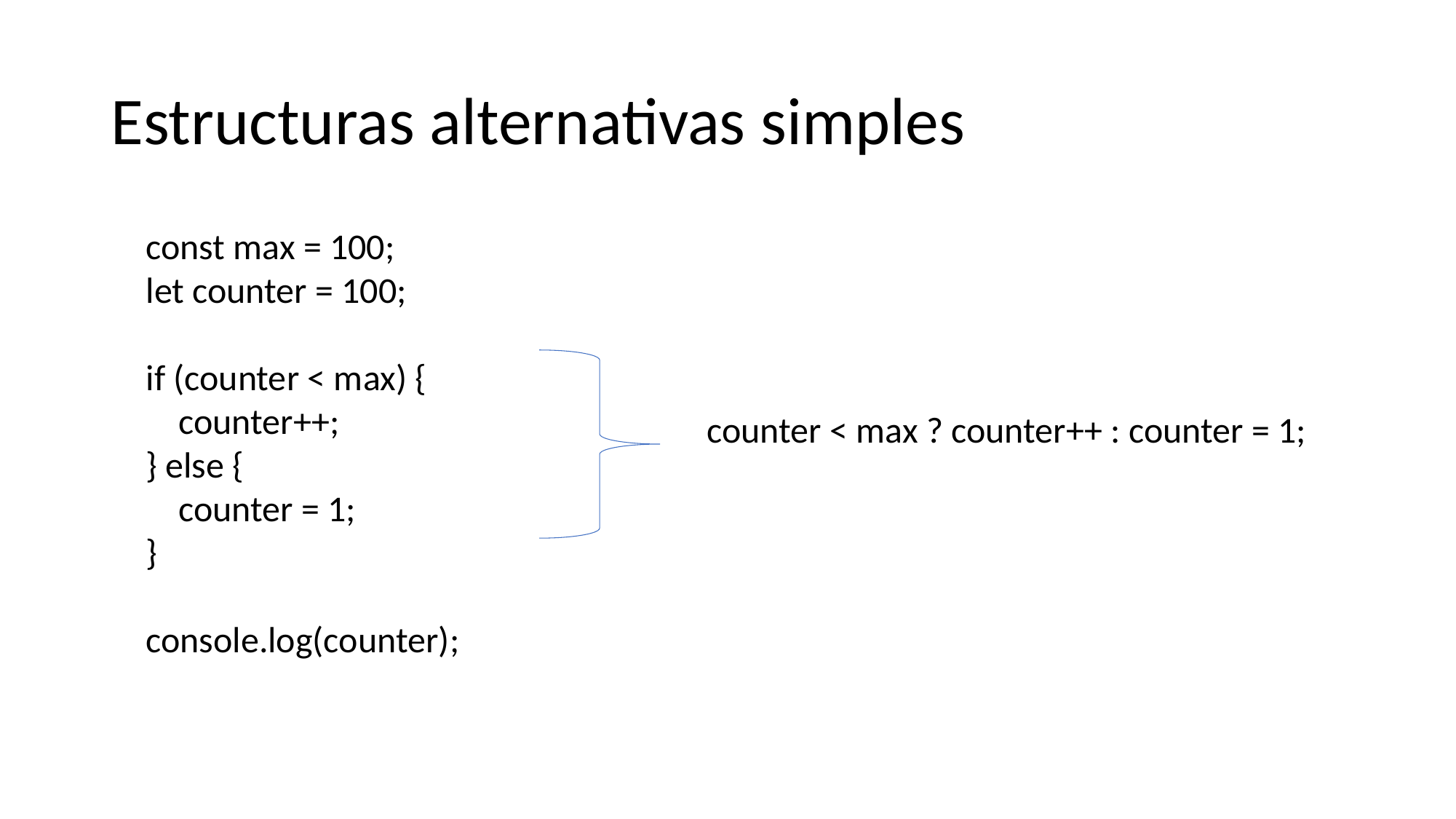

# Estructuras alternativas simples

const max = 100;
let counter = 100;

if (counter < max) {
    counter++;
} else {
    counter = 1;
}

console.log(counter);

counter < max ? counter++ : counter = 1;